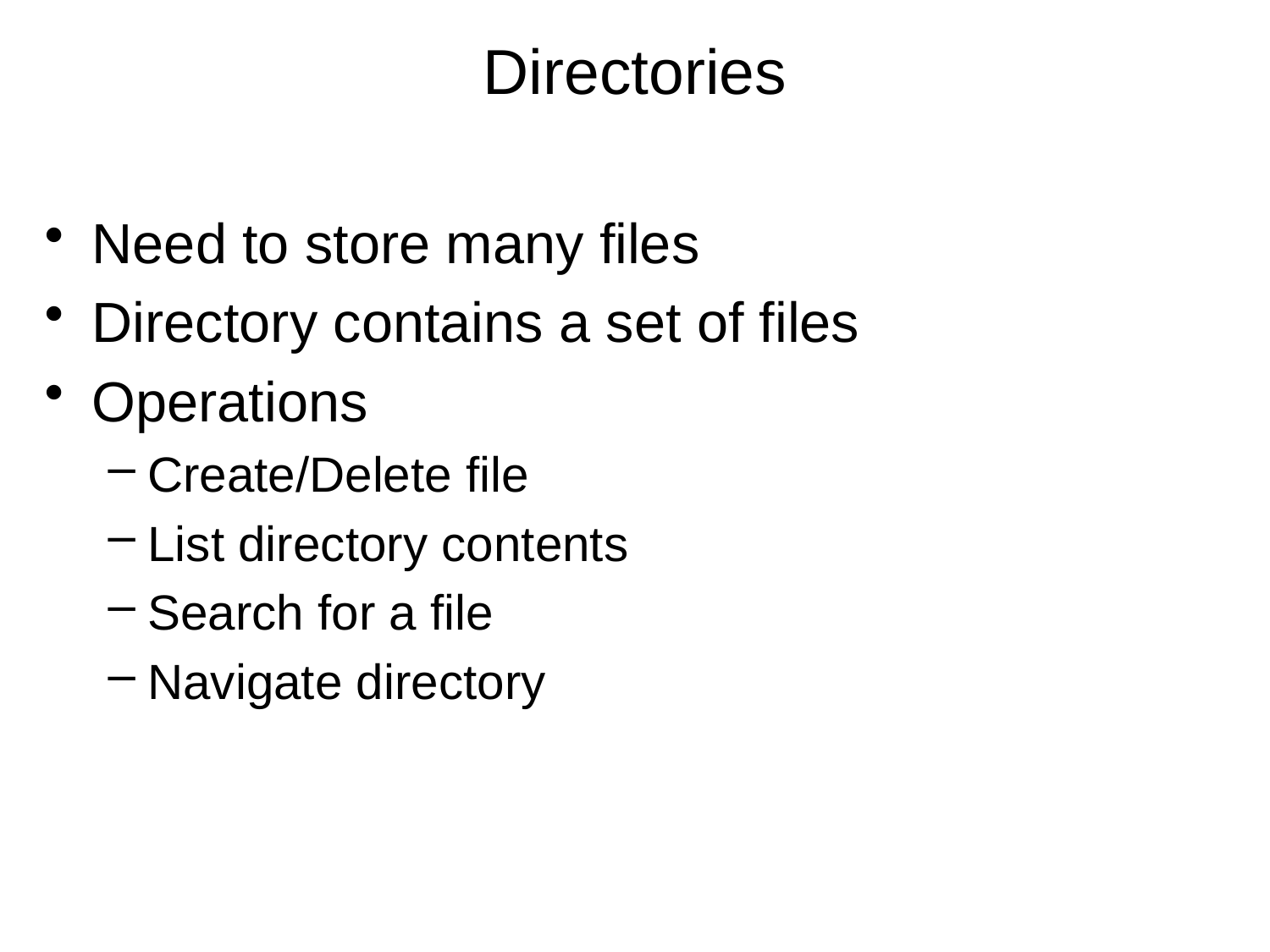

# Directories
Need to store many files
Directory contains a set of files
Operations
Create/Delete file
List directory contents
Search for a file
Navigate directory